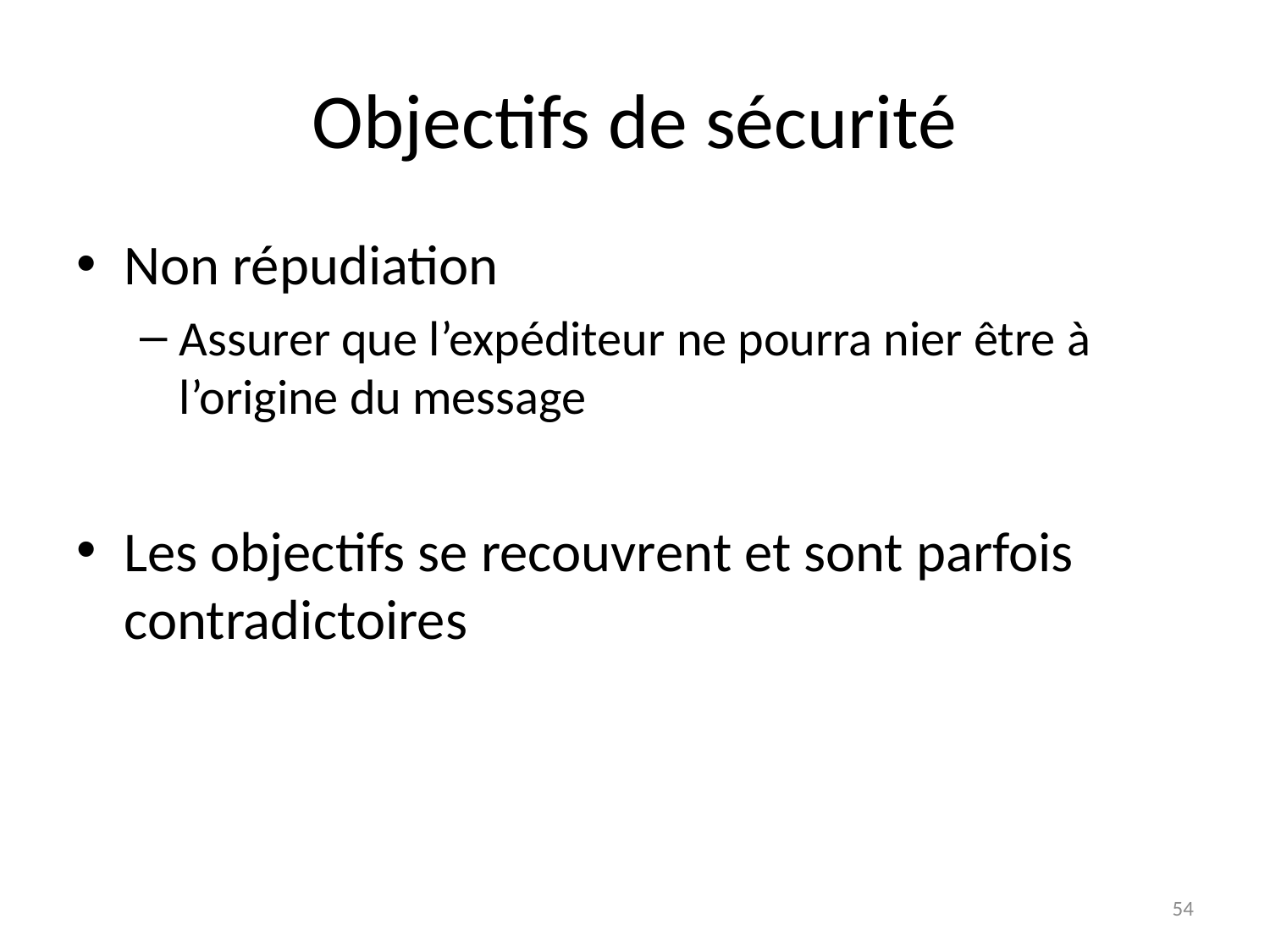

# Objectifs de sécurité
Non répudiation
Assurer que l’expéditeur ne pourra nier être à l’origine du message

Les objectifs se recouvrent et sont parfois contradictoires

54